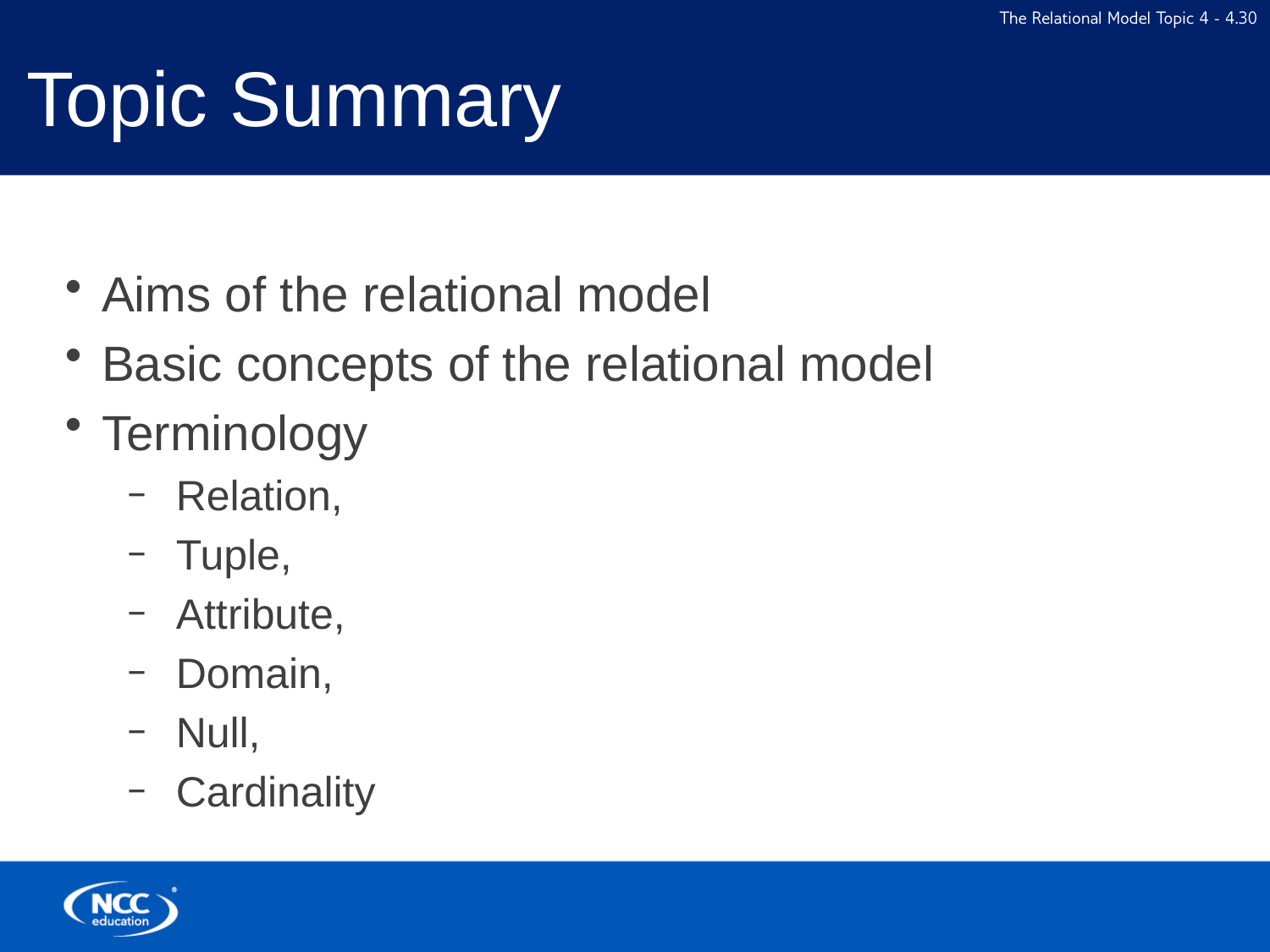

# Topic Summary
Aims of the relational model
Basic concepts of the relational model
Terminology
Relation,
Tuple,
Attribute,
Domain,
Null,
Cardinality